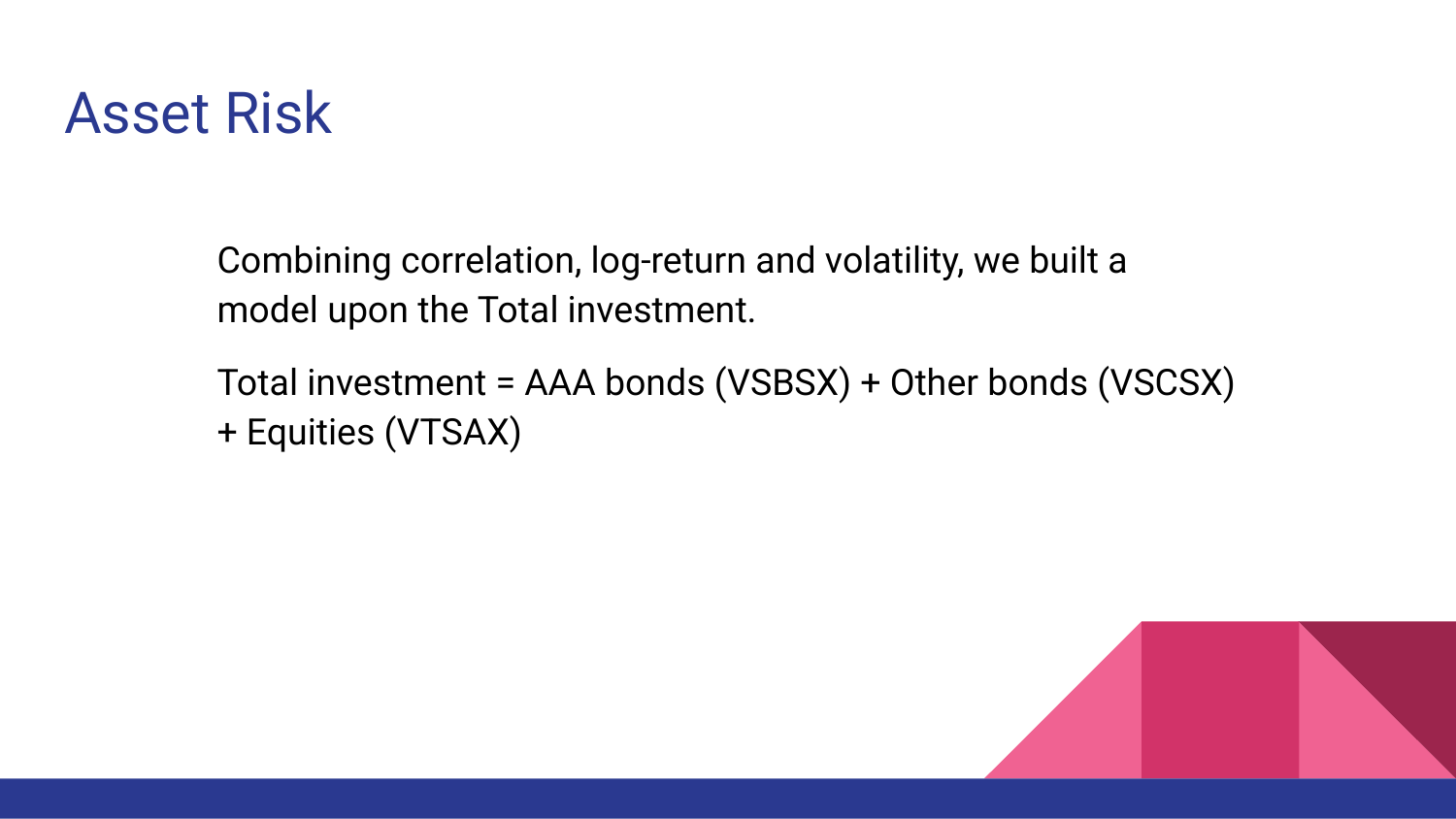

# Asset Risk
Combining correlation, log-return and volatility, we built a model upon the Total investment.
Total investment = AAA bonds (VSBSX) + Other bonds (VSCSX) + Equities (VTSAX)